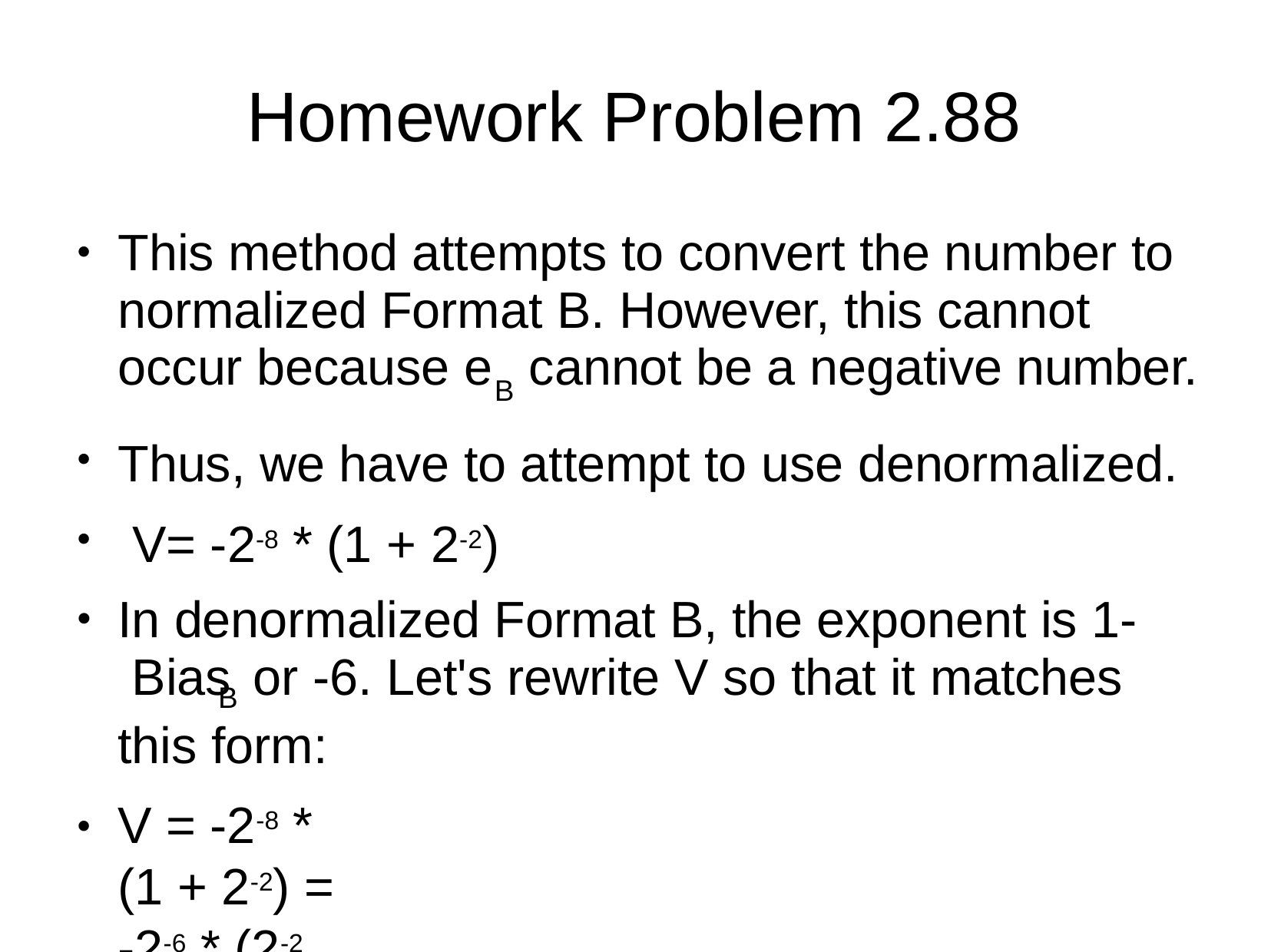

# Homework Problem 2.88
This method attempts to convert the number to  normalized Format B. However, this cannot  occur because e	cannot be a negative number.
B
Thus, we have to attempt to use denormalized.  V= -2-8  * (1 + 2-2)
In denormalized Format B, the exponent is 1-  Bias	or -6. Let's rewrite V so that it matches
B
this form:
V = -2-8  * (1 + 2-2) = -2-6  * (2-2  + 2-4)
●
●
●
●
●